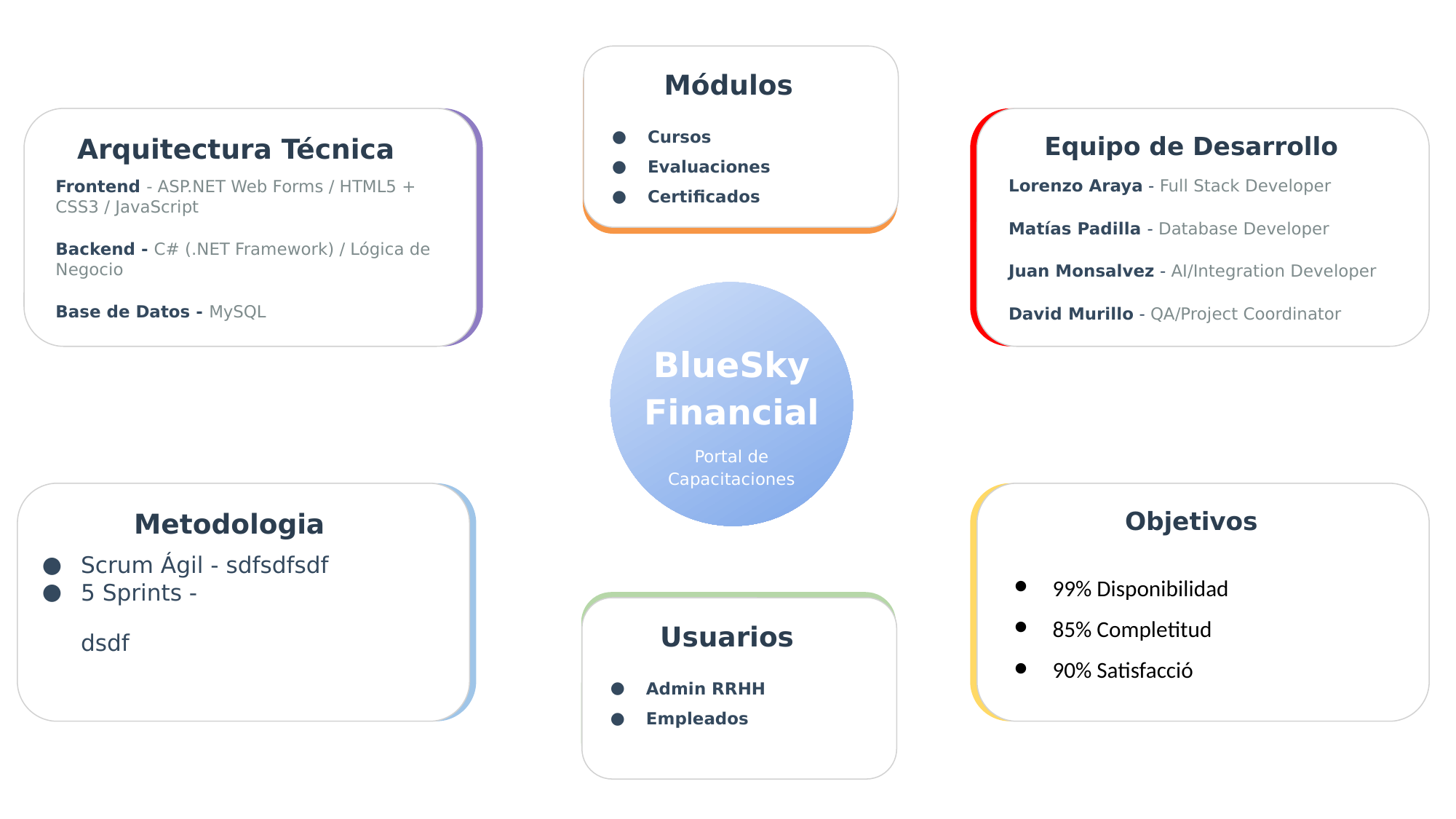

Módulos

Cursos
Evaluaciones
Certificados

Equipo de Desarrollo
Arquitectura Técnica
Lorenzo Araya - Full Stack Developer
Matías Padilla - Database Developer
Juan Monsalvez - AI/Integration Developer
David Murillo - QA/Project Coordinator
Frontend - ASP.NET Web Forms / HTML5 + CSS3 / JavaScript
Backend - C# (.NET Framework) / Lógica de Negocio
Base de Datos - MySQL

BlueSky Financial
Portal de Capacitaciones

Objetivos
Metodologia
Scrum Ágil - sdfsdfsdf
5 Sprints -
dsdf
99% Disponibilidad
85% Completitud
90% Satisfacció

Usuarios
Admin RRHH
Empleados